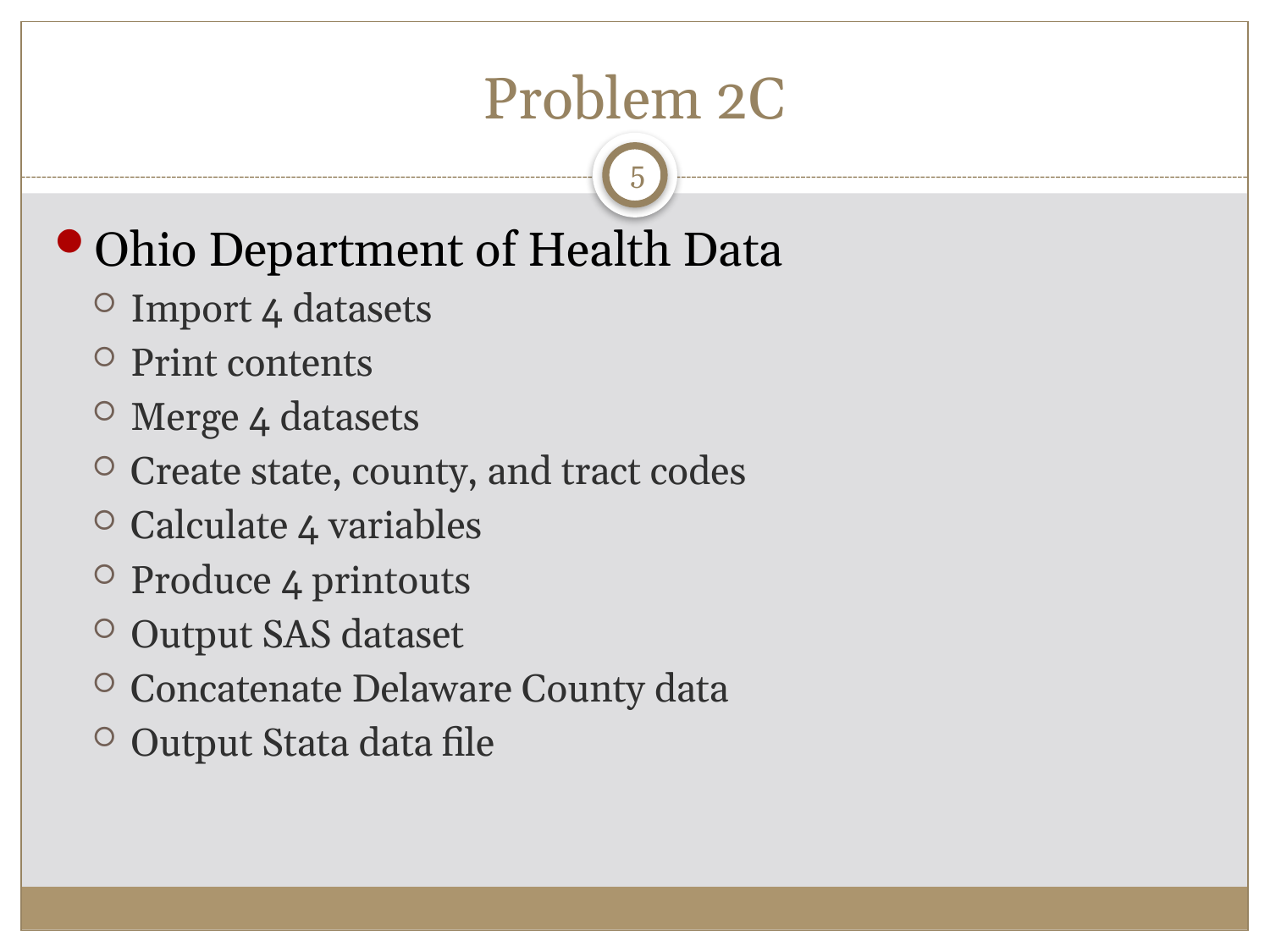

# Problem 2C
5
Ohio Department of Health Data
Import 4 datasets
Print contents
Merge 4 datasets
Create state, county, and tract codes
Calculate 4 variables
Produce 4 printouts
Output SAS dataset
Concatenate Delaware County data
Output Stata data file